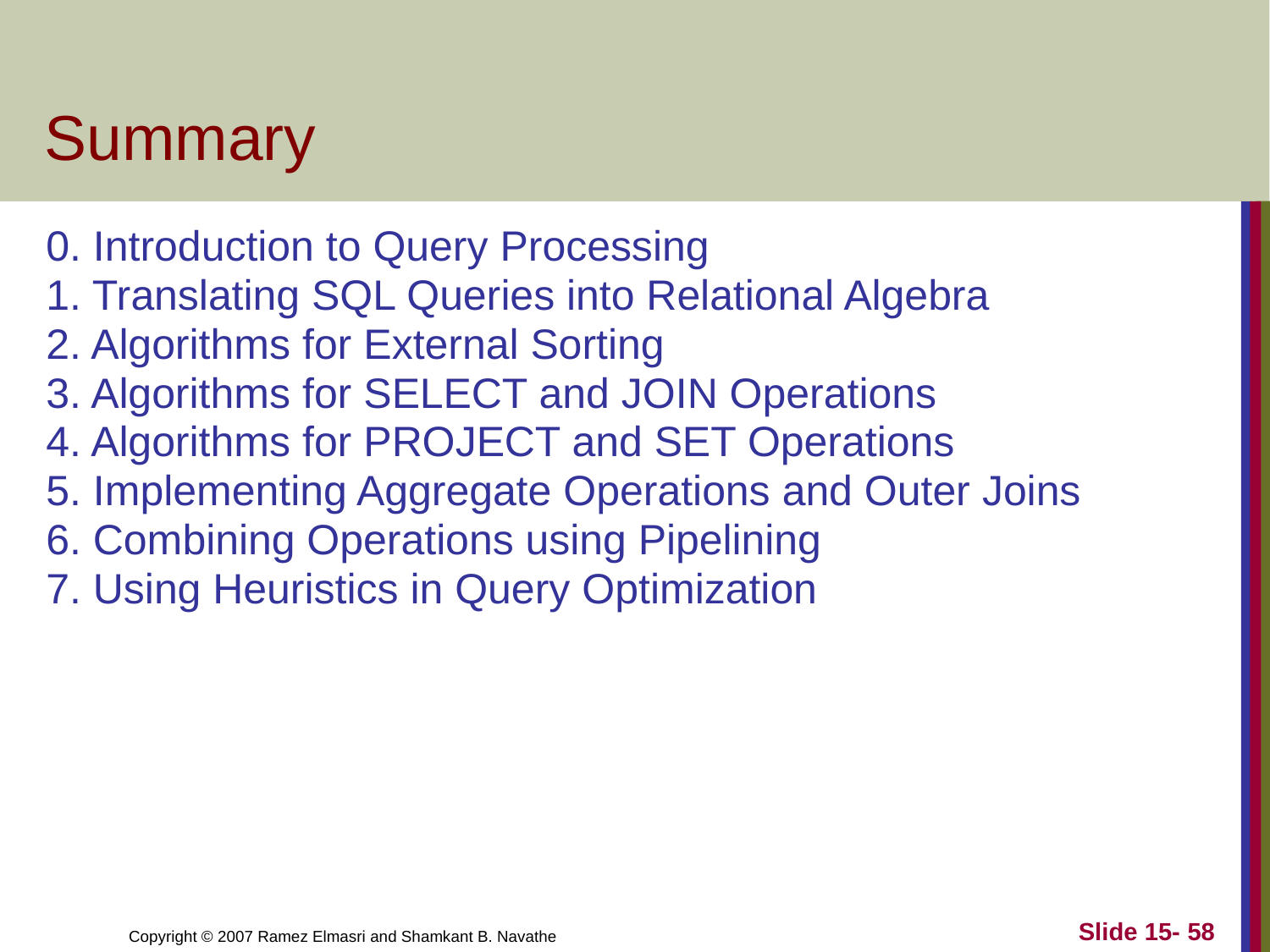

# Summary
0. Introduction to Query Processing
1. Translating SQL Queries into Relational Algebra
2. Algorithms for External Sorting
3. Algorithms for SELECT and JOIN Operations
4. Algorithms for PROJECT and SET Operations
5. Implementing Aggregate Operations and Outer Joins
6. Combining Operations using Pipelining
7. Using Heuristics in Query Optimization

Slide 15- 58